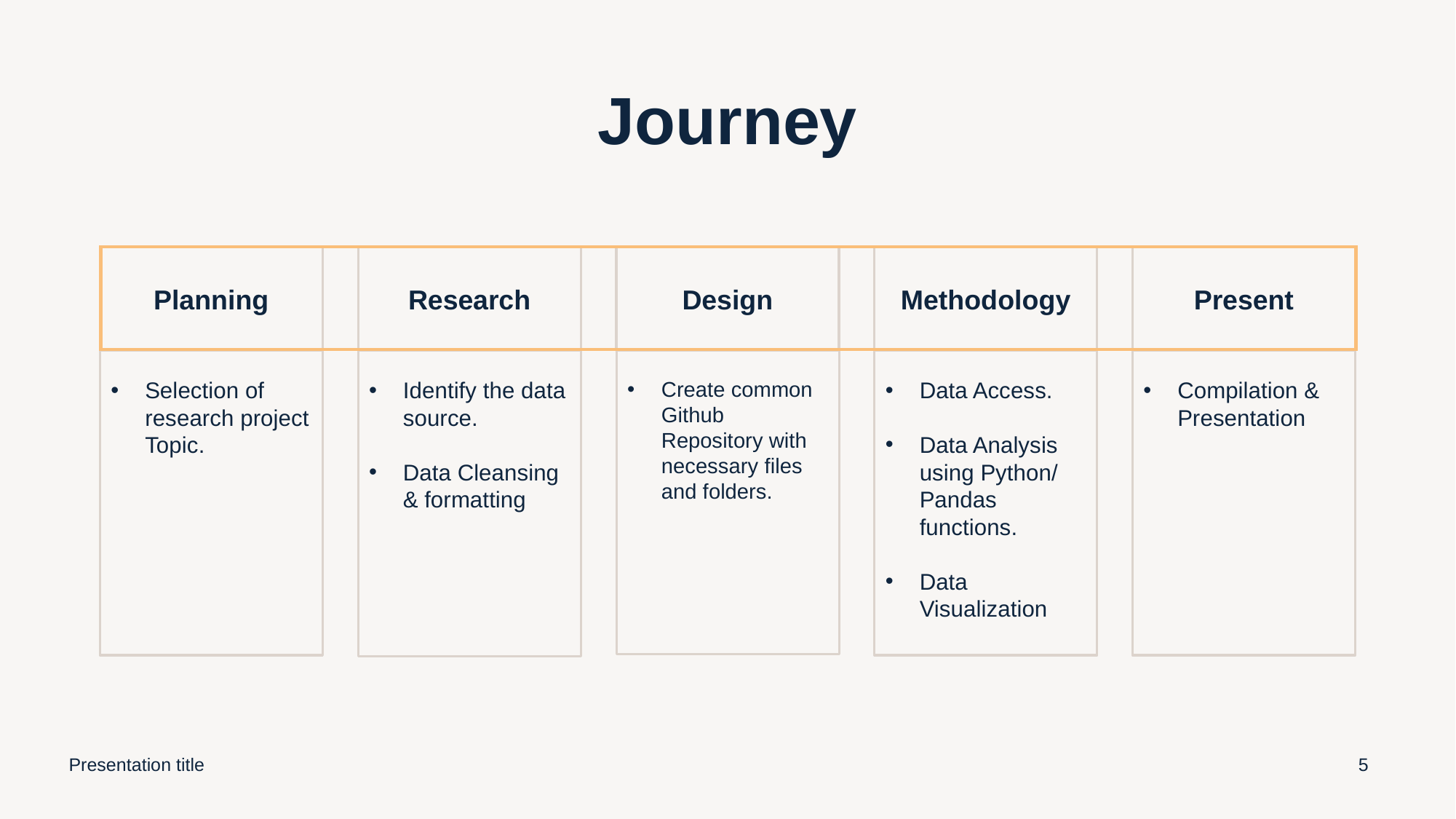

# Journey

Planning
Research
Design
Methodology
Present
Selection of research project Topic.
Identify the data source.

Data Cleansing & formatting

Create common Github Repository with necessary files and folders.

Data Access.

Data Analysis using Python/ Pandas functions.

Data Visualization
Compilation & Presentation
Presentation title
5